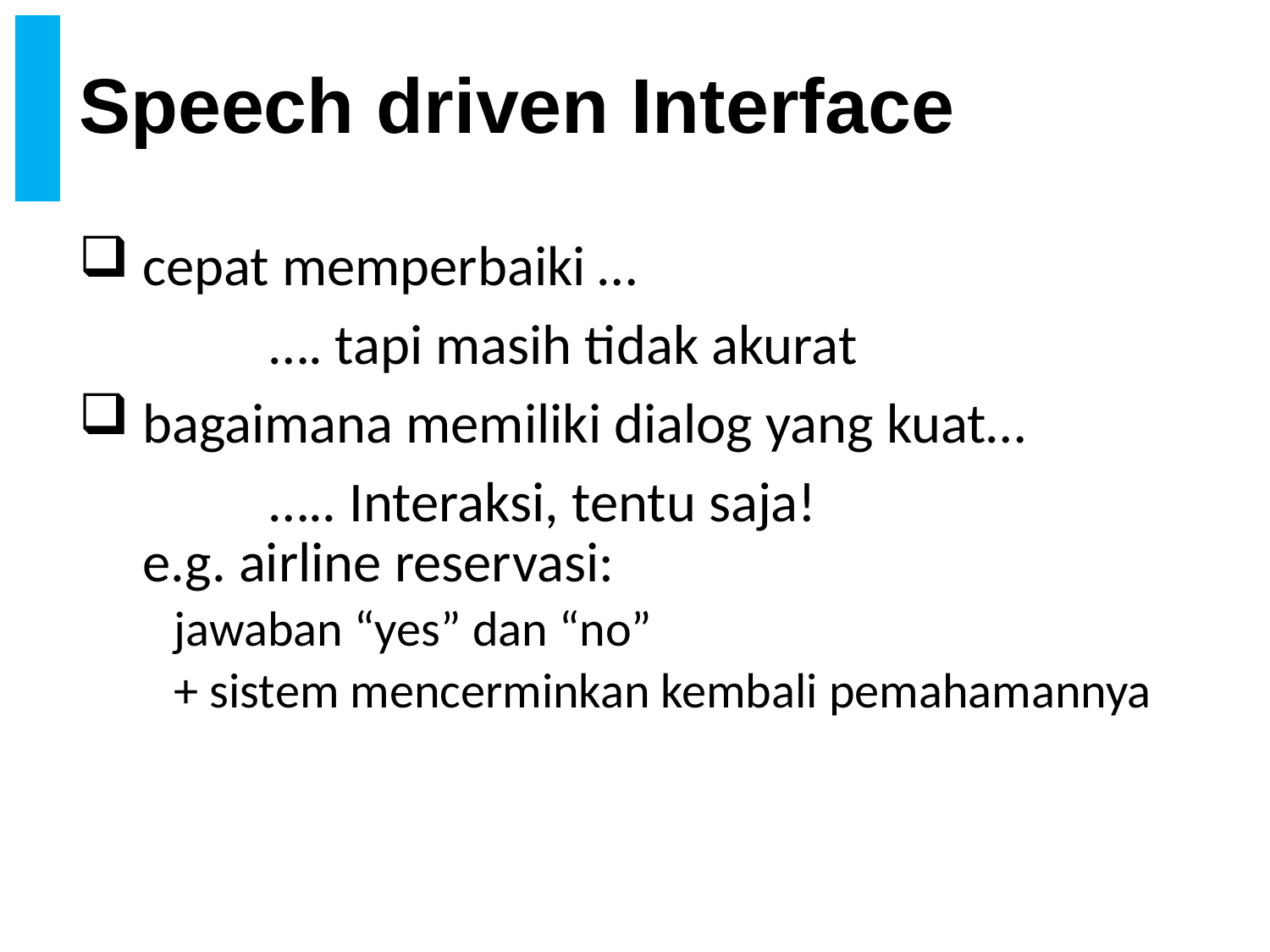

# Speech driven Interface
cepat memperbaiki …
		…. tapi masih tidak akurat
bagaimana memiliki dialog yang kuat…
		….. Interaksi, tentu saja!
e.g. airline reservasi:
	jawaban “yes” dan “no”
	+ sistem mencerminkan kembali pemahamannya